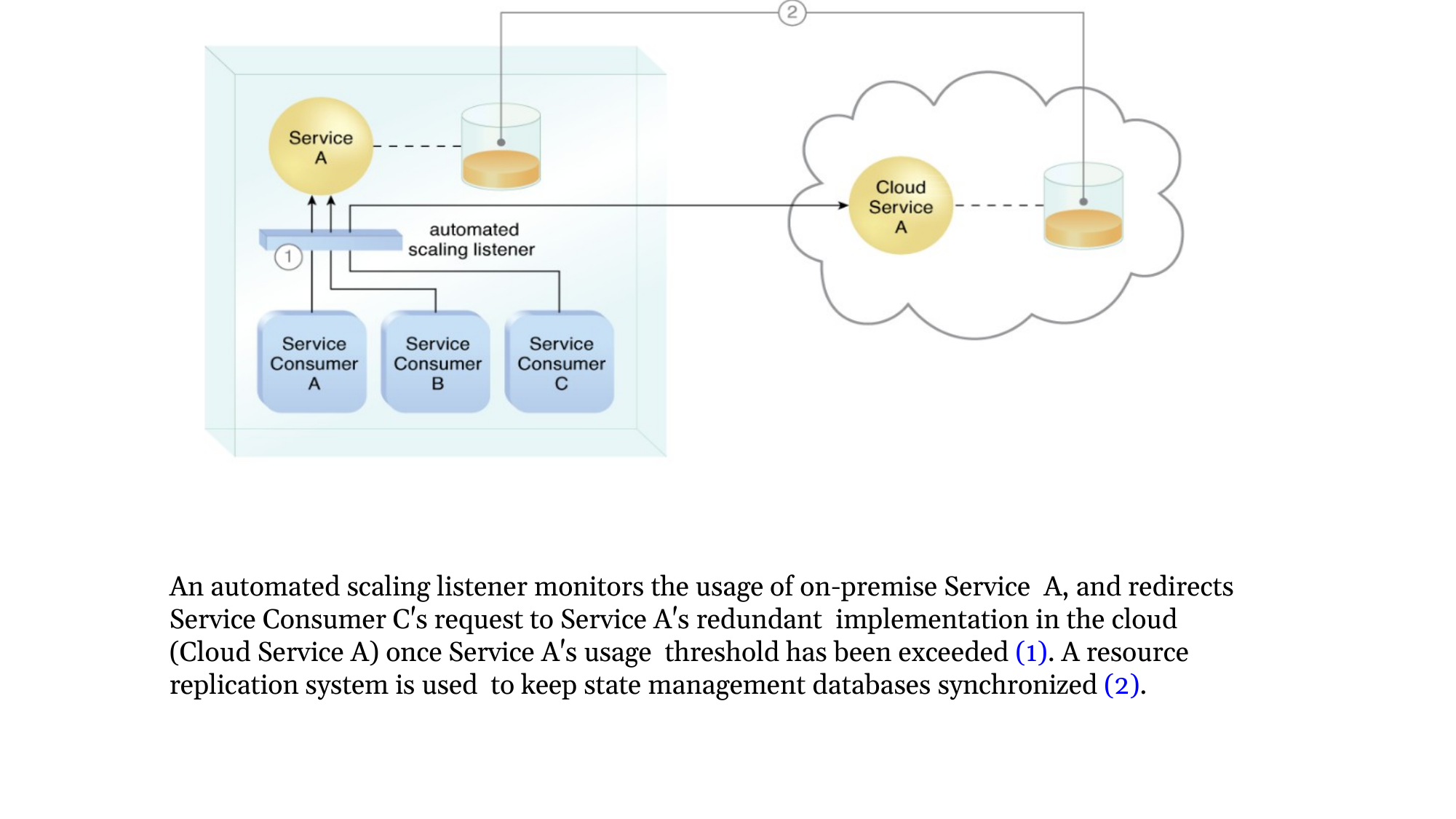

An automated scaling listener monitors the usage of on-premise Service  A, and redirects Service Consumer C's request to Service A's redundant  implementation in the cloud (Cloud Service A) once Service A's usage  threshold has been exceeded (1). A resource replication system is used  to keep state management databases synchronized (2).